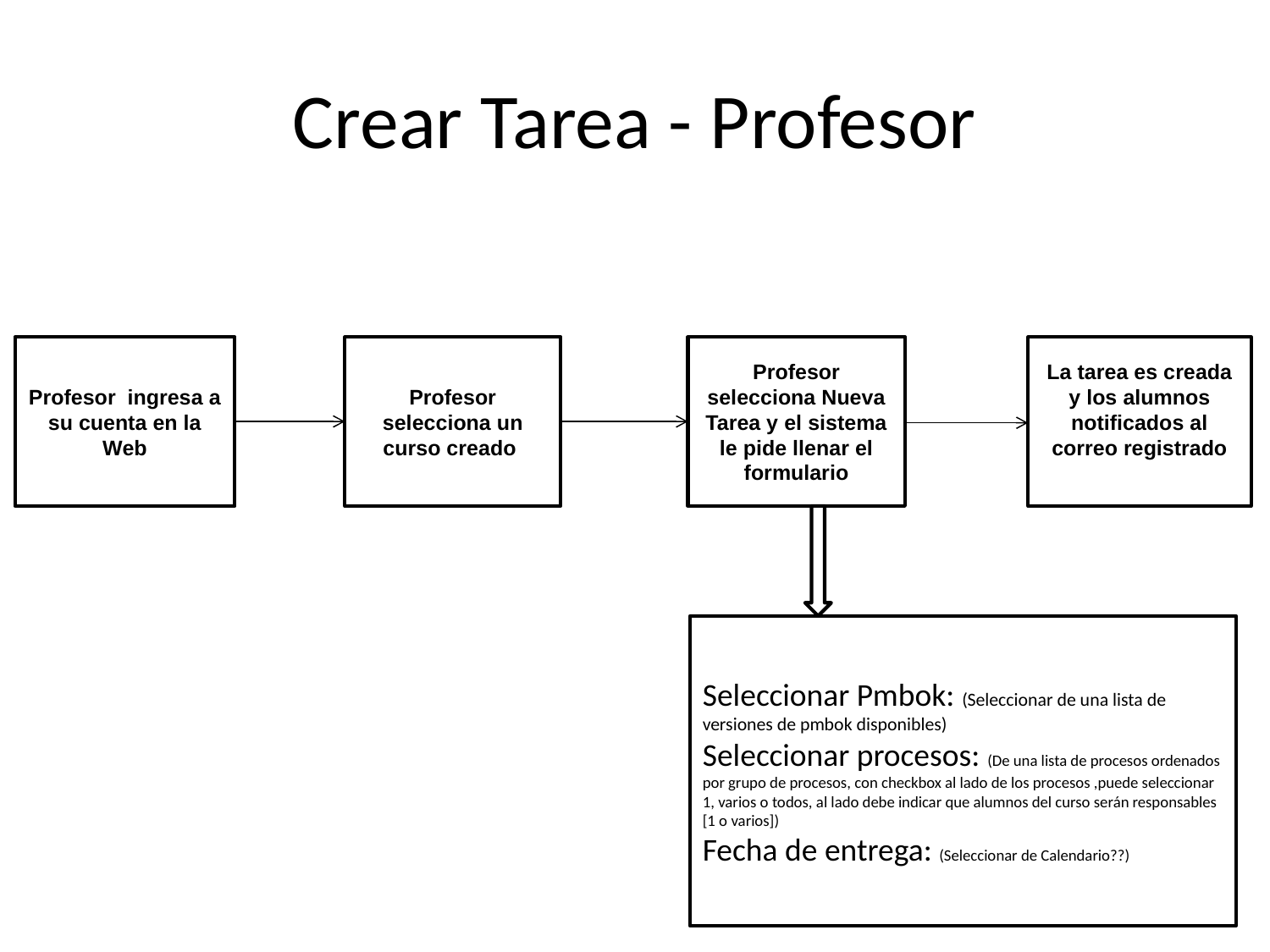

# Crear Tarea - Profesor
La tarea es creada y los alumnos notificados al correo registrado

Profesor  ingresa a su cuenta en la Web
Profesor selecciona un curso creado
Profesor selecciona Nueva Tarea y el sistema le pide llenar el formulario

Seleccionar Pmbok: (Seleccionar de una lista de versiones de pmbok disponibles)
Seleccionar procesos: (De una lista de procesos ordenados por grupo de procesos, con checkbox al lado de los procesos ,puede seleccionar 1, varios o todos, al lado debe indicar que alumnos del curso serán responsables [1 o varios])
Fecha de entrega: (Seleccionar de Calendario??)